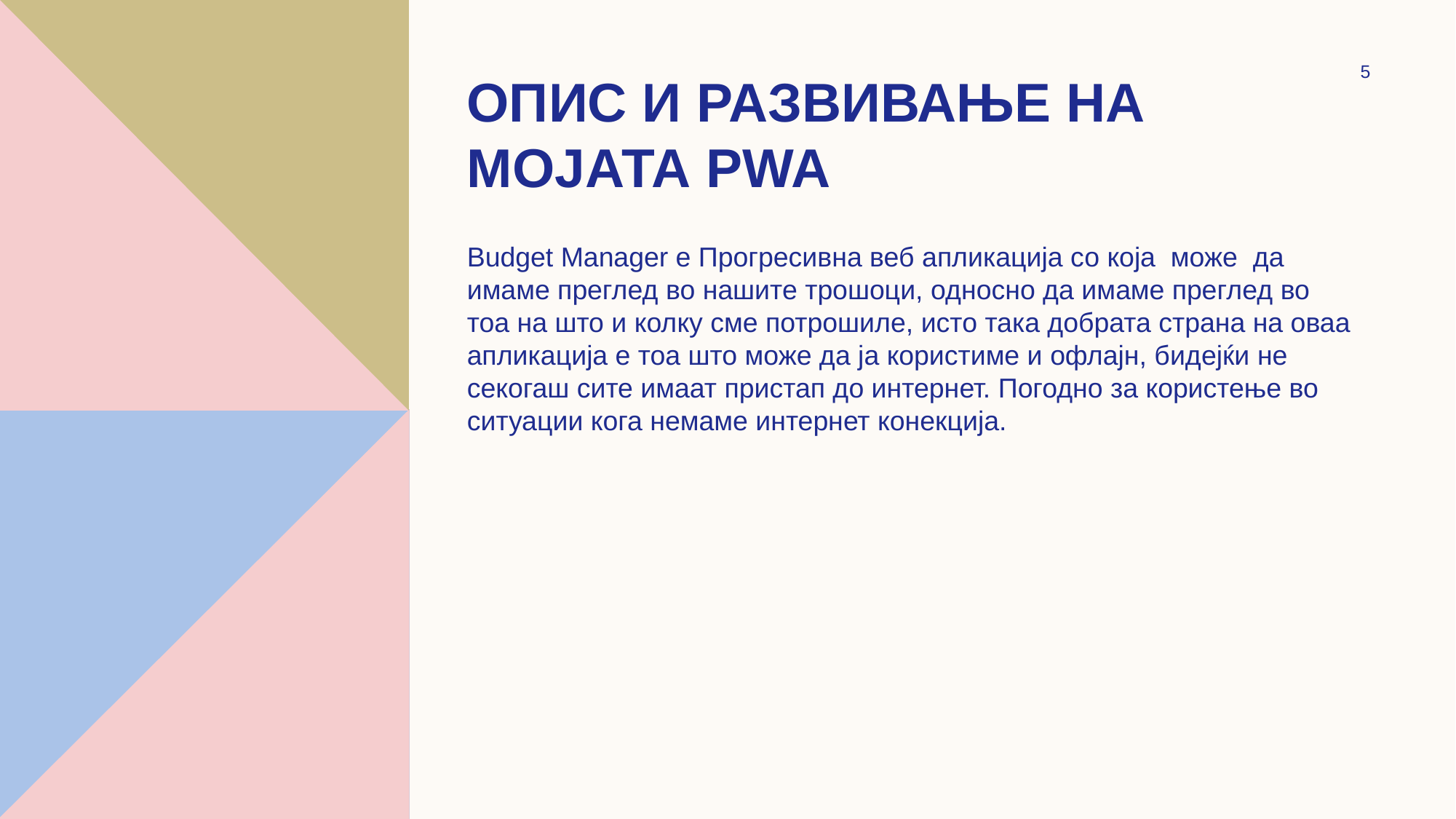

5
# Опис и развивање на мојата PWA
Budget Manager е Прогресивна веб апликација со која  може  да имаме преглед во нашите трошоци, односно да имаме преглед во тоа на што и колку сме потрошиле, исто така добрата страна на оваа апликација е тоа што може да ја користиме и офлајн, бидејќи не секогаш сите имаат пристап до интернет. Погодно за користење во ситуации кога немаме интернет конекција.